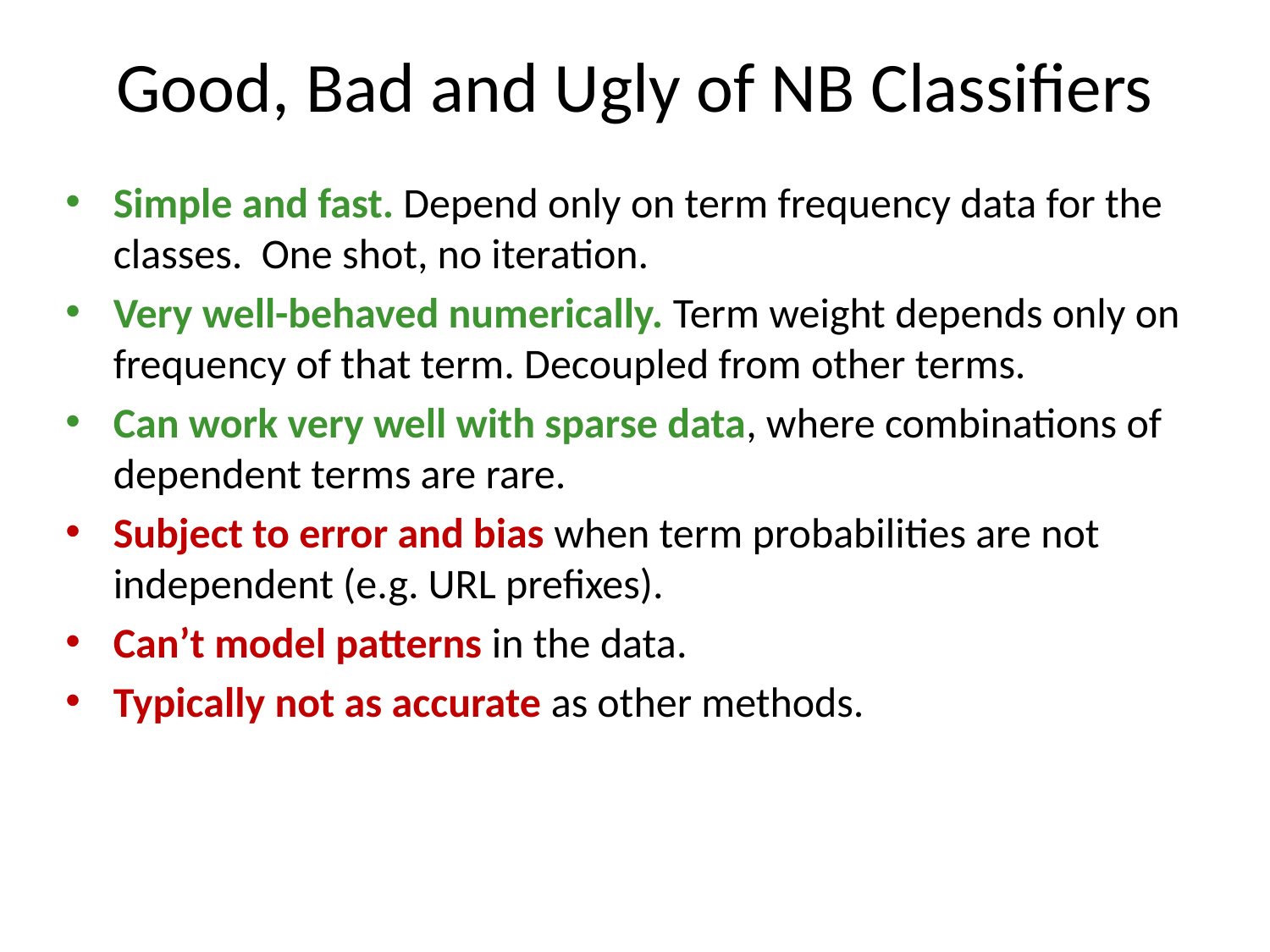

# Good, Bad and Ugly of NB Classifiers
Simple and fast. Depend only on term frequency data for the classes.  One shot, no iteration.
Very well-behaved numerically. Term weight depends only on frequency of that term. Decoupled from other terms.
Can work very well with sparse data, where combinations of dependent terms are rare.
Subject to error and bias when term probabilities are not independent (e.g. URL prefixes).
Can’t model patterns in the data.
Typically not as accurate as other methods.